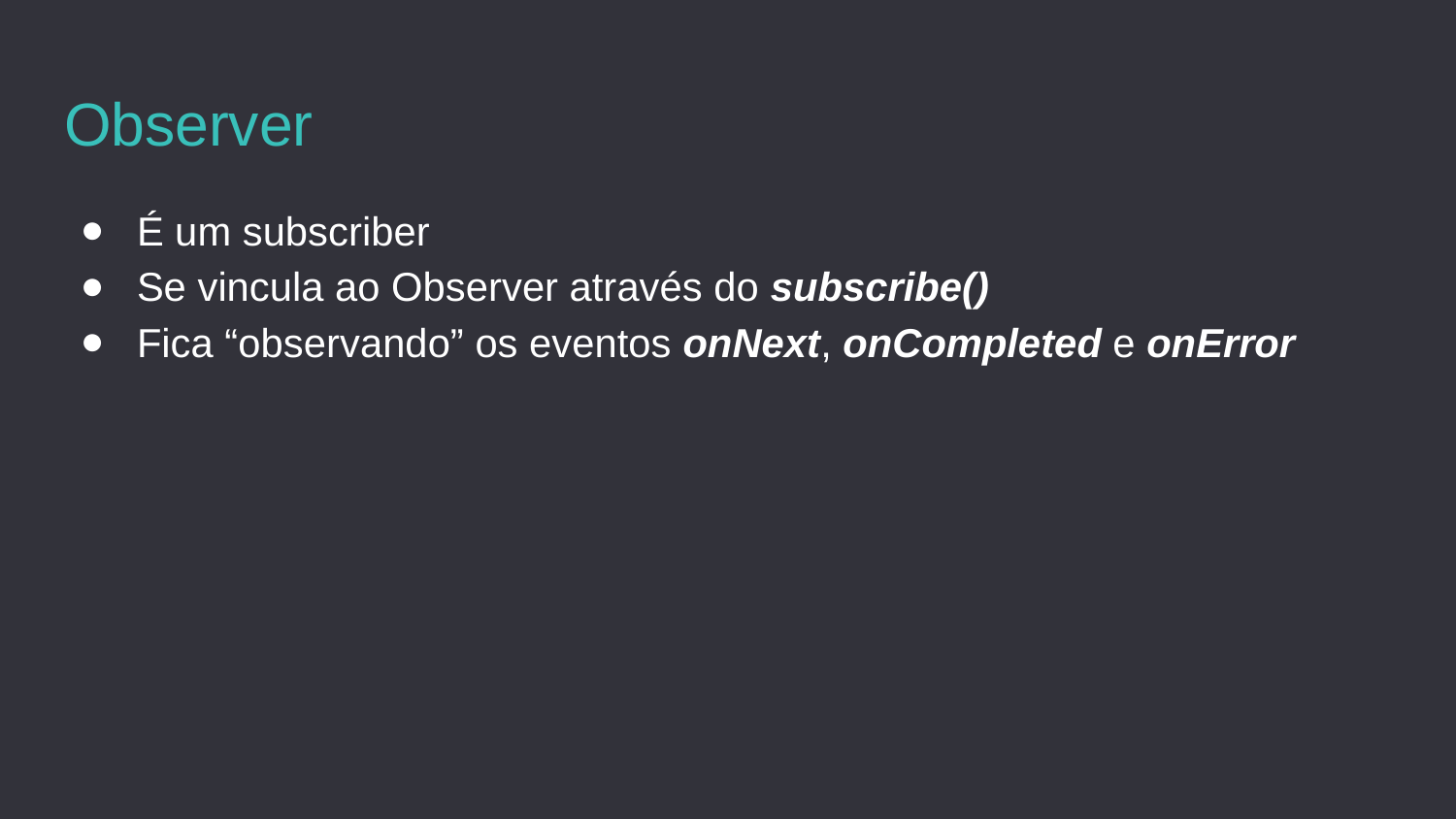

# Observer
É um subscriber
Se vincula ao Observer através do subscribe()
Fica “observando” os eventos onNext, onCompleted e onError